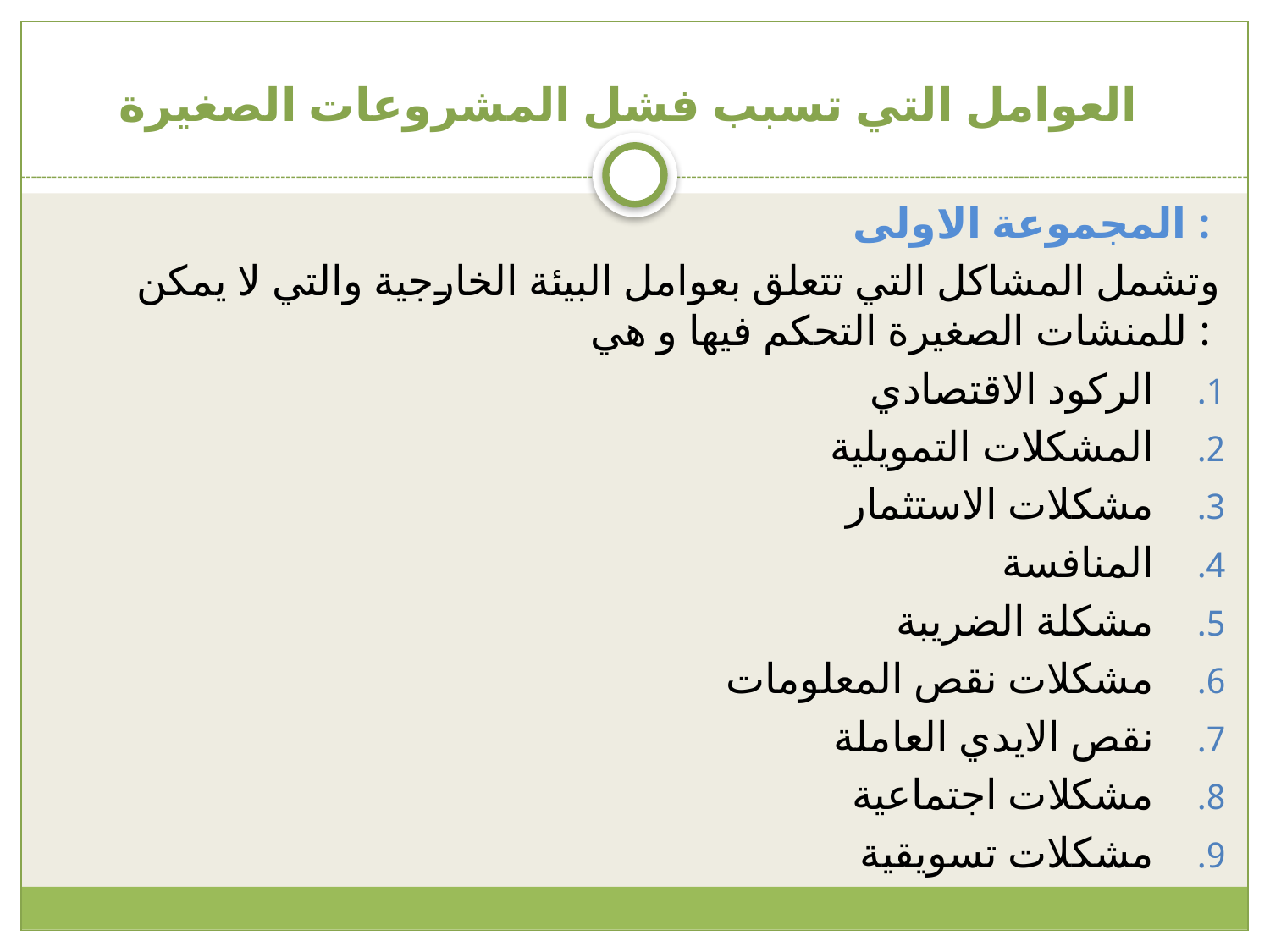

# العوامل التي تسبب فشل المشروعات الصغيرة
المجموعة الاولى :
وتشمل المشاكل التي تتعلق بعوامل البيئة الخارجية والتي لا يمكن للمنشات الصغيرة التحكم فيها و هي :
الركود الاقتصادي
المشكلات التمويلية
مشكلات الاستثمار
المنافسة
مشكلة الضريبة
مشكلات نقص المعلومات
نقص الايدي العاملة
مشكلات اجتماعية
مشكلات تسويقية